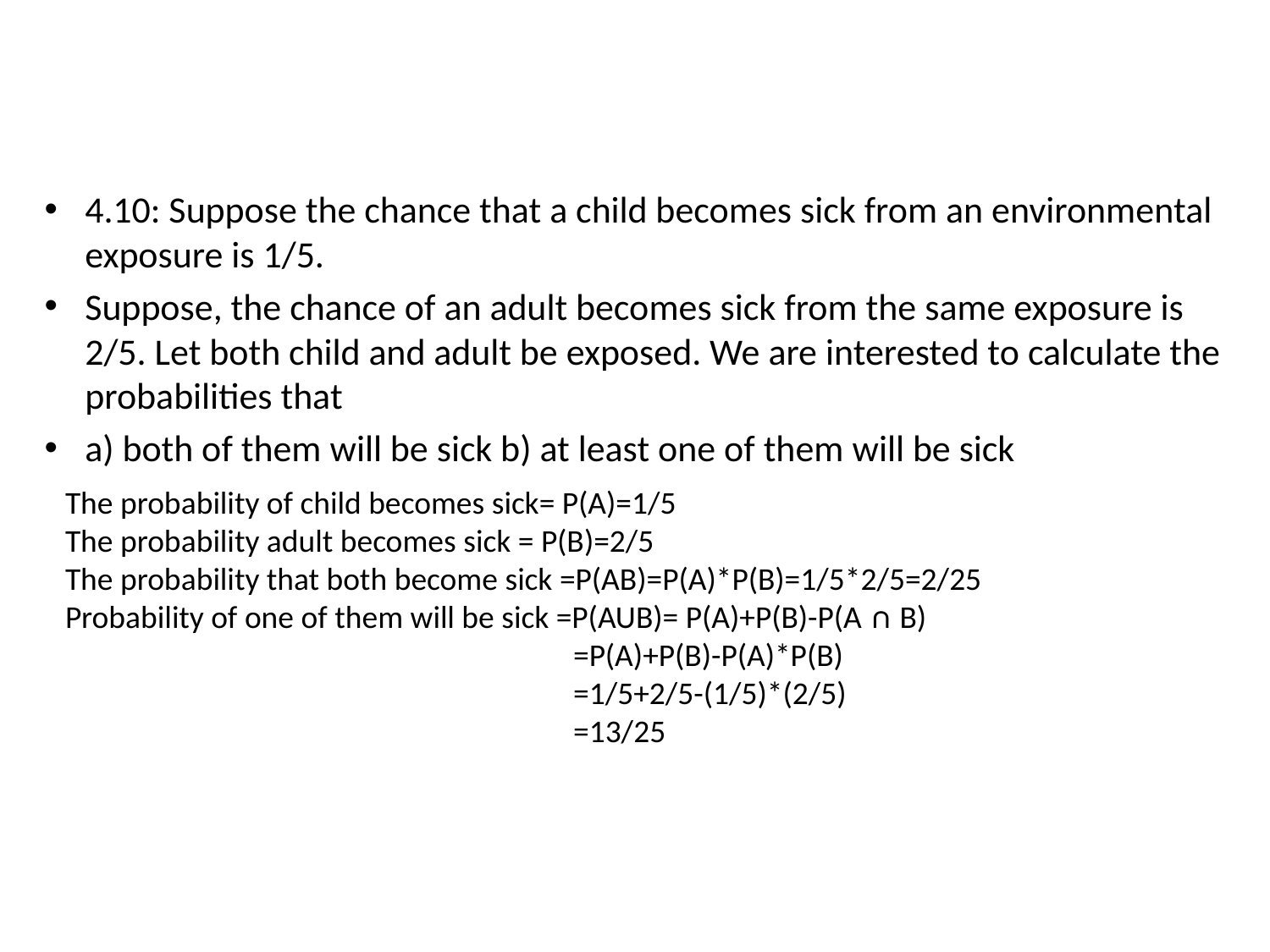

#
4.10: Suppose the chance that a child becomes sick from an environmental exposure is 1/5.
Suppose, the chance of an adult becomes sick from the same exposure is 2/5. Let both child and adult be exposed. We are interested to calculate the probabilities that
a) both of them will be sick b) at least one of them will be sick
The probability of child becomes sick= P(A)=1/5
The probability adult becomes sick = P(B)=2/5
The probability that both become sick =P(AB)=P(A)*P(B)=1/5*2/5=2/25
Probability of one of them will be sick =P(AUB)= P(A)+P(B)-P(A ∩ B)
				=P(A)+P(B)-P(A)*P(B)
				=1/5+2/5-(1/5)*(2/5)
				=13/25